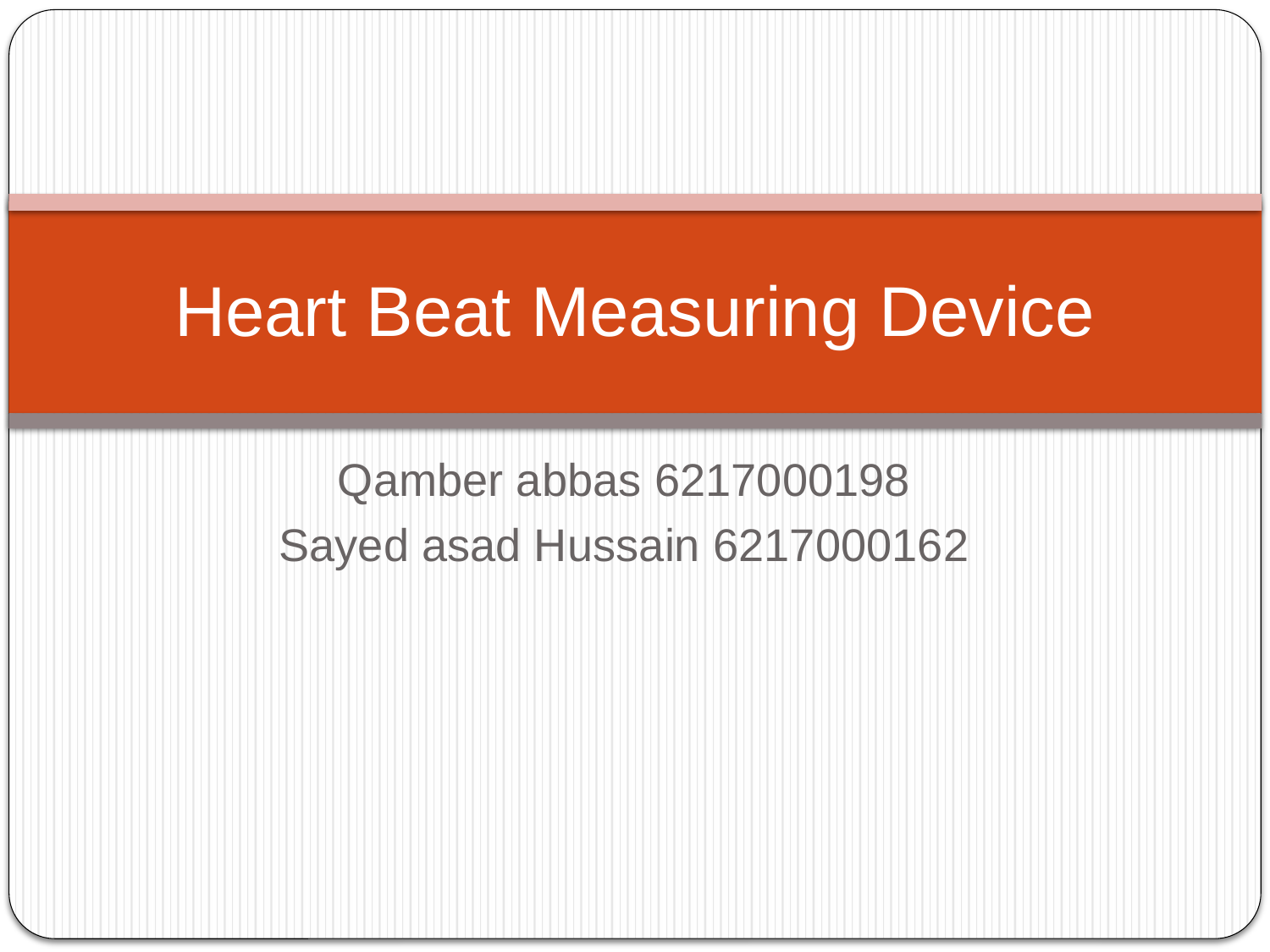

# Heart Beat Measuring Device
Qamber abbas 6217000198
Sayed asad Hussain 6217000162